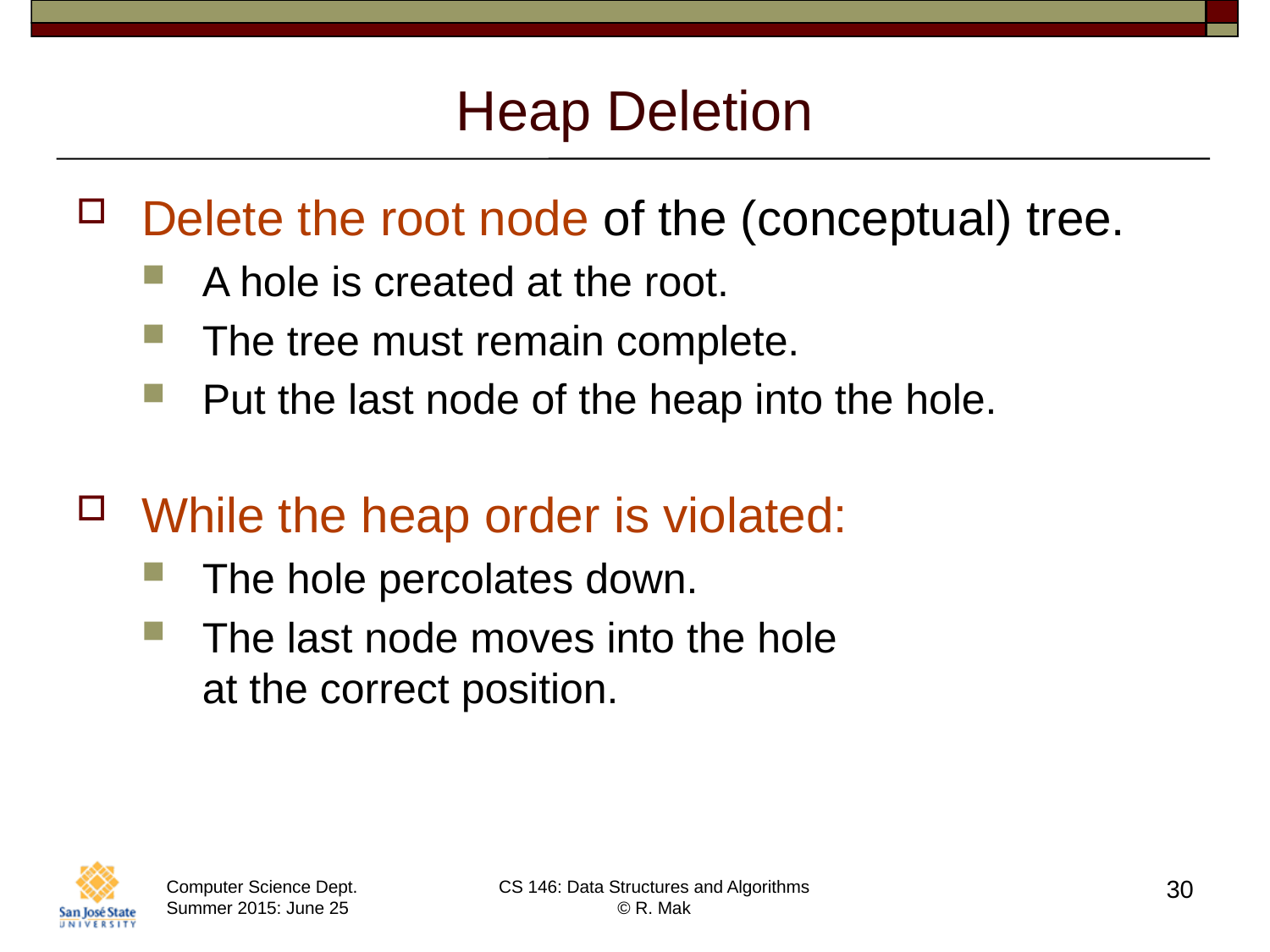

# Heap Deletion
Delete the root node of the (conceptual) tree.
A hole is created at the root.
The tree must remain complete.
Put the last node of the heap into the hole.

While the heap order is violated:
The hole percolates down.
The last node moves into the hole
at the correct position.
30